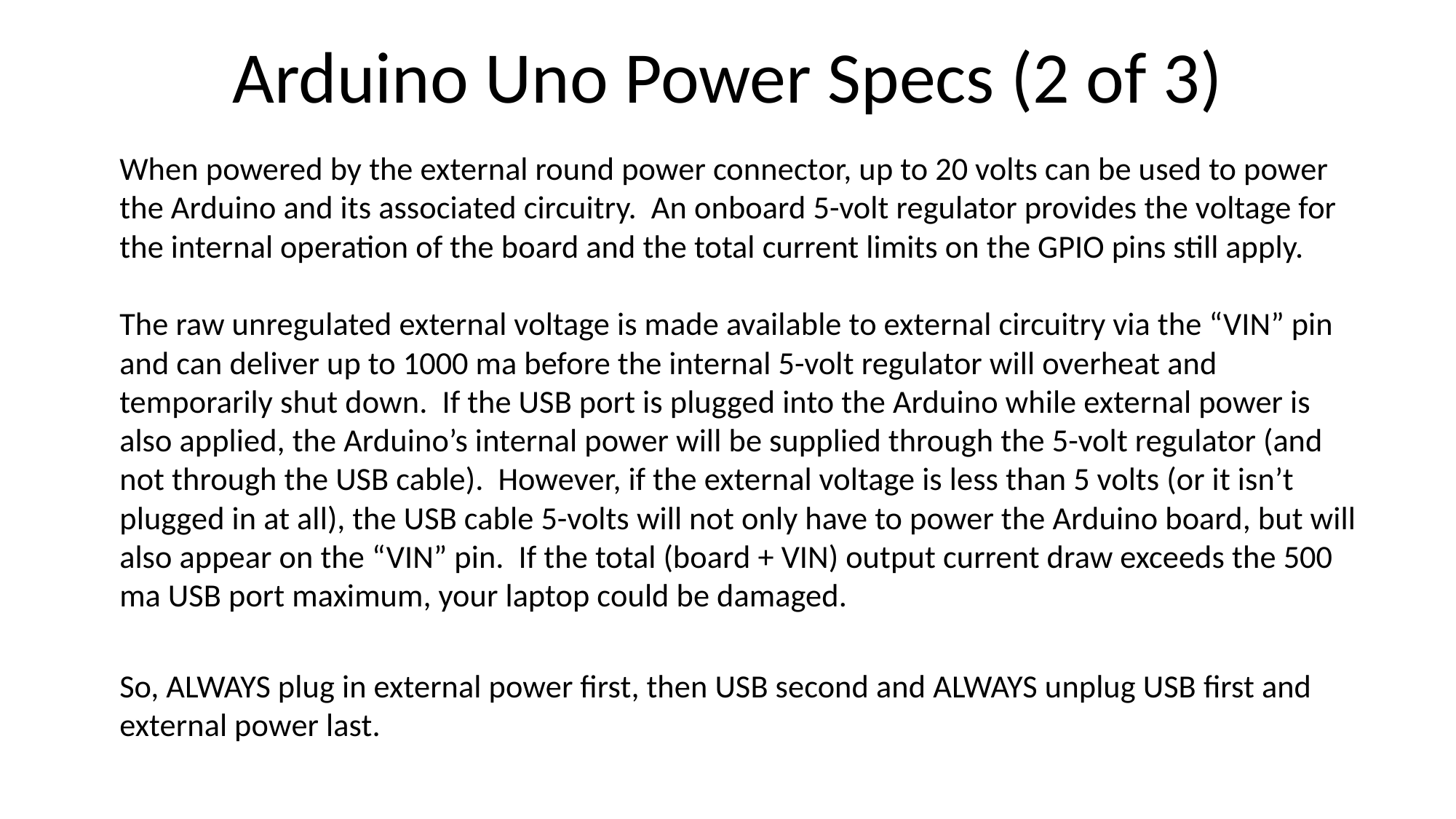

# Arduino Uno Power Specs (2 of 3)
When powered by the external round power connector, up to 20 volts can be used to power the Arduino and its associated circuitry.  An onboard 5-volt regulator provides the voltage for the internal operation of the board and the total current limits on the GPIO pins still apply.
The raw unregulated external voltage is made available to external circuitry via the “VIN” pin and can deliver up to 1000 ma before the internal 5-volt regulator will overheat and temporarily shut down.  If the USB port is plugged into the Arduino while external power is also applied, the Arduino’s internal power will be supplied through the 5-volt regulator (and not through the USB cable).  However, if the external voltage is less than 5 volts (or it isn’t plugged in at all), the USB cable 5-volts will not only have to power the Arduino board, but will also appear on the “VIN” pin.  If the total (board + VIN) output current draw exceeds the 500 ma USB port maximum, your laptop could be damaged.
So, ALWAYS plug in external power first, then USB second and ALWAYS unplug USB first and external power last.